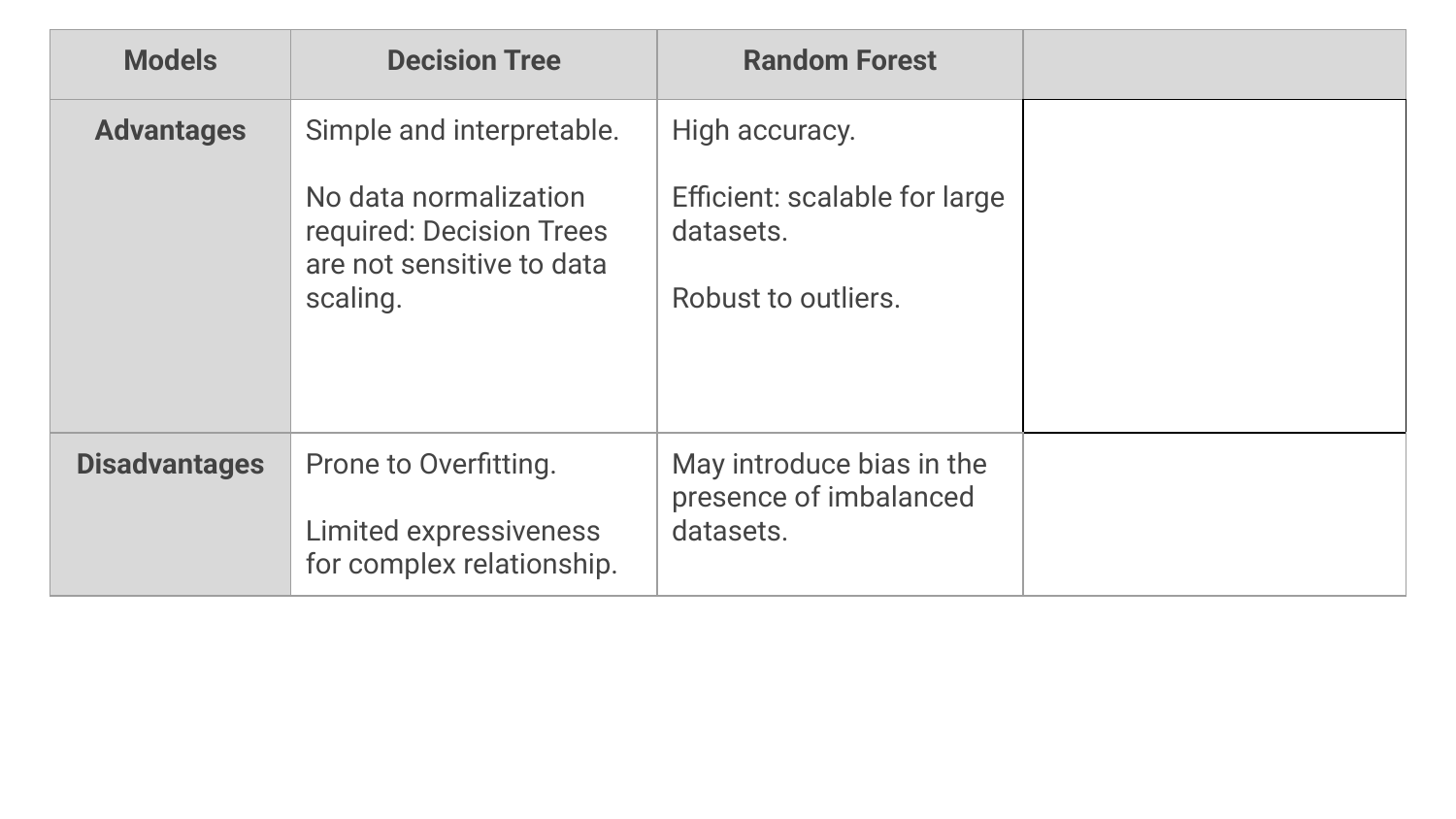

| Models | Decision Tree | Random Forest |  |
| --- | --- | --- | --- |
| Advantages | Simple and interpretable. No data normalization required: Decision Trees are not sensitive to data scaling. | High accuracy. Efficient: scalable for large datasets. Robust to outliers. |  |
| Disadvantages | Prone to Overfitting. Limited expressiveness for complex relationship. | May introduce bias in the presence of imbalanced datasets. |  |